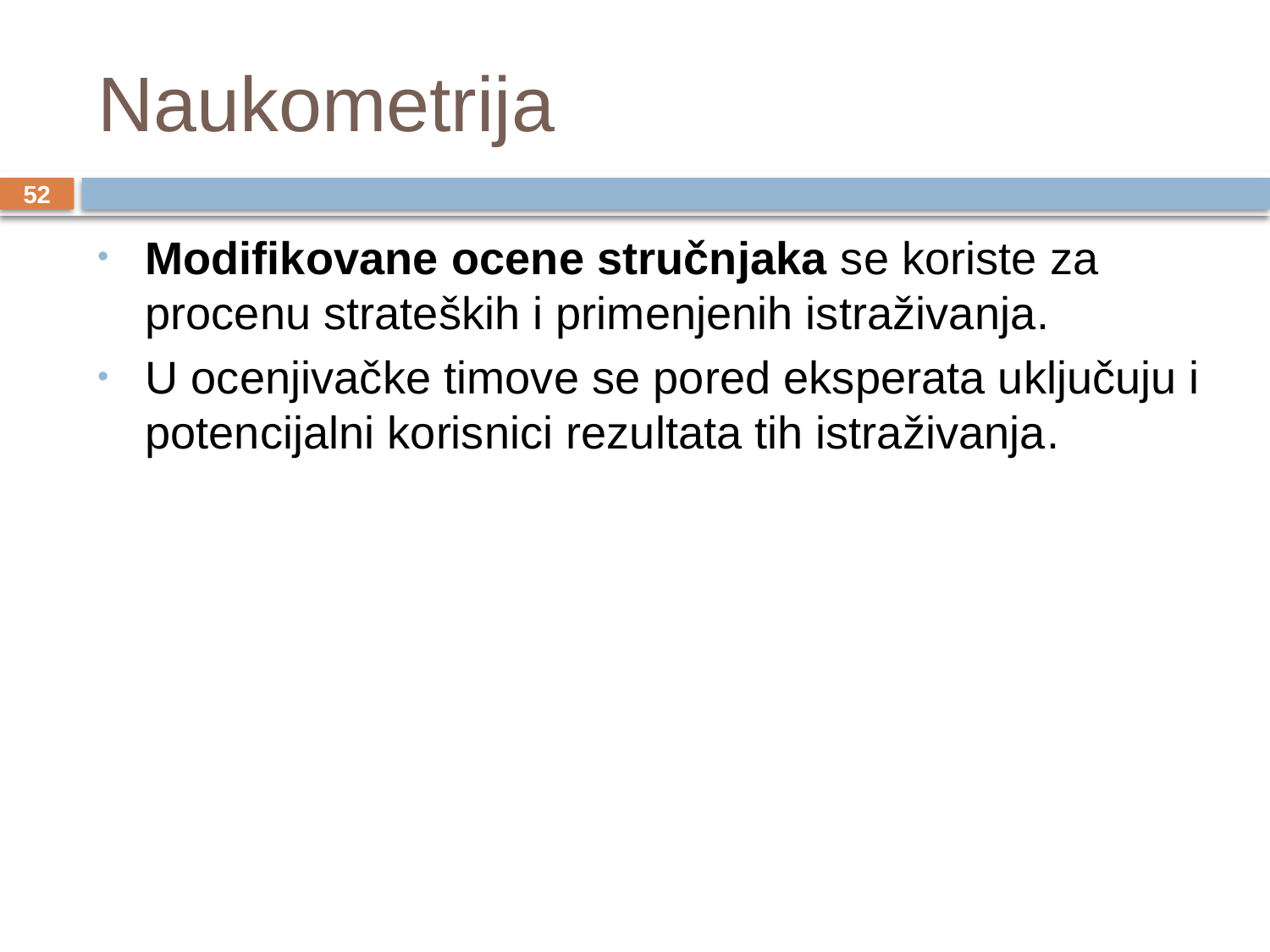

# Naukometrija
52
Modifikovane ocene stručnjaka se koriste za procenu strateških i primenjenih istraživanja.
U ocenjivačke timove se pored eksperata uključuju i potencijalni korisnici rezultata tih istraživanja.